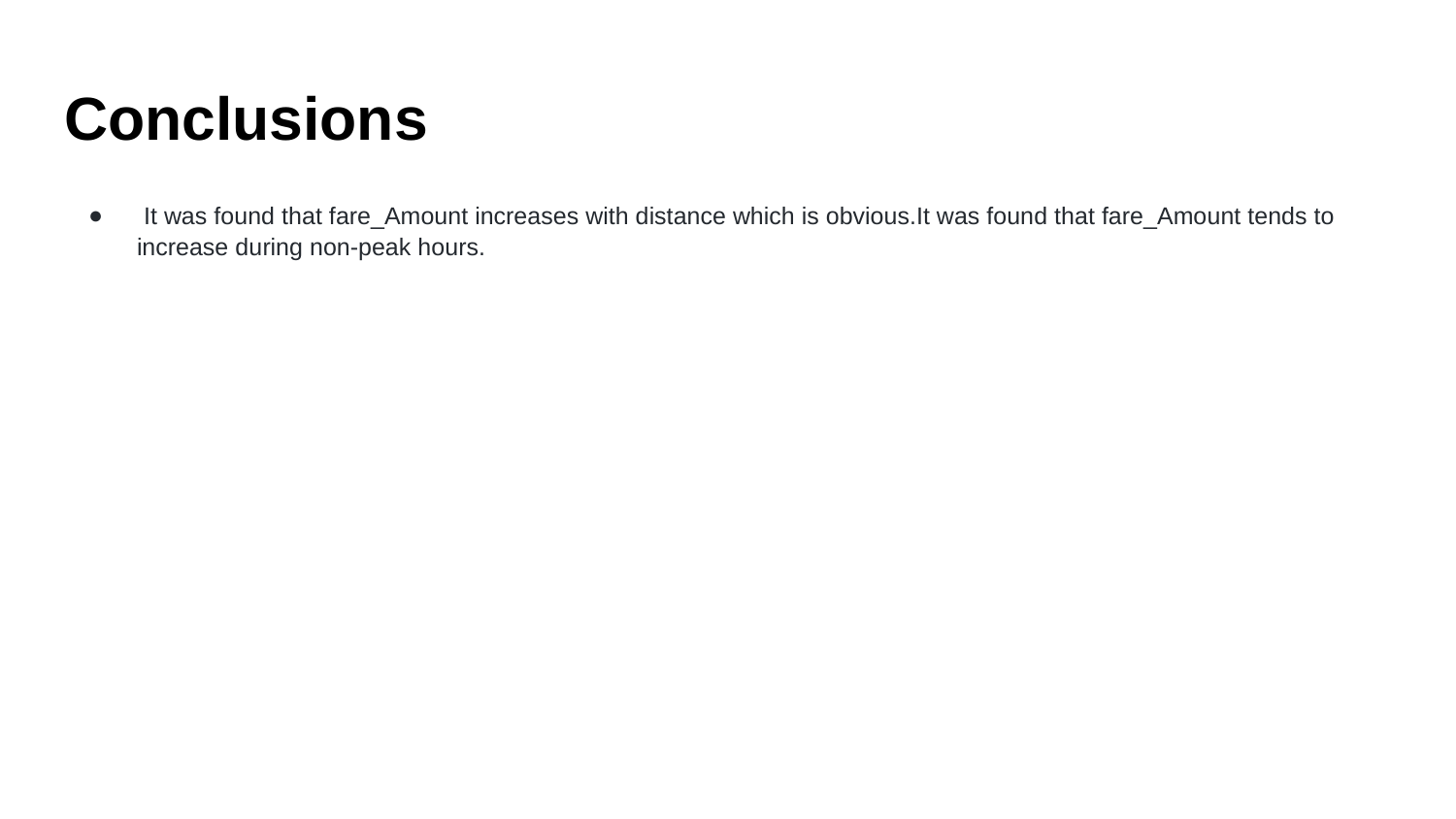

# Conclusions
 It was found that fare_Amount increases with distance which is obvious.It was found that fare_Amount tends to increase during non-peak hours.